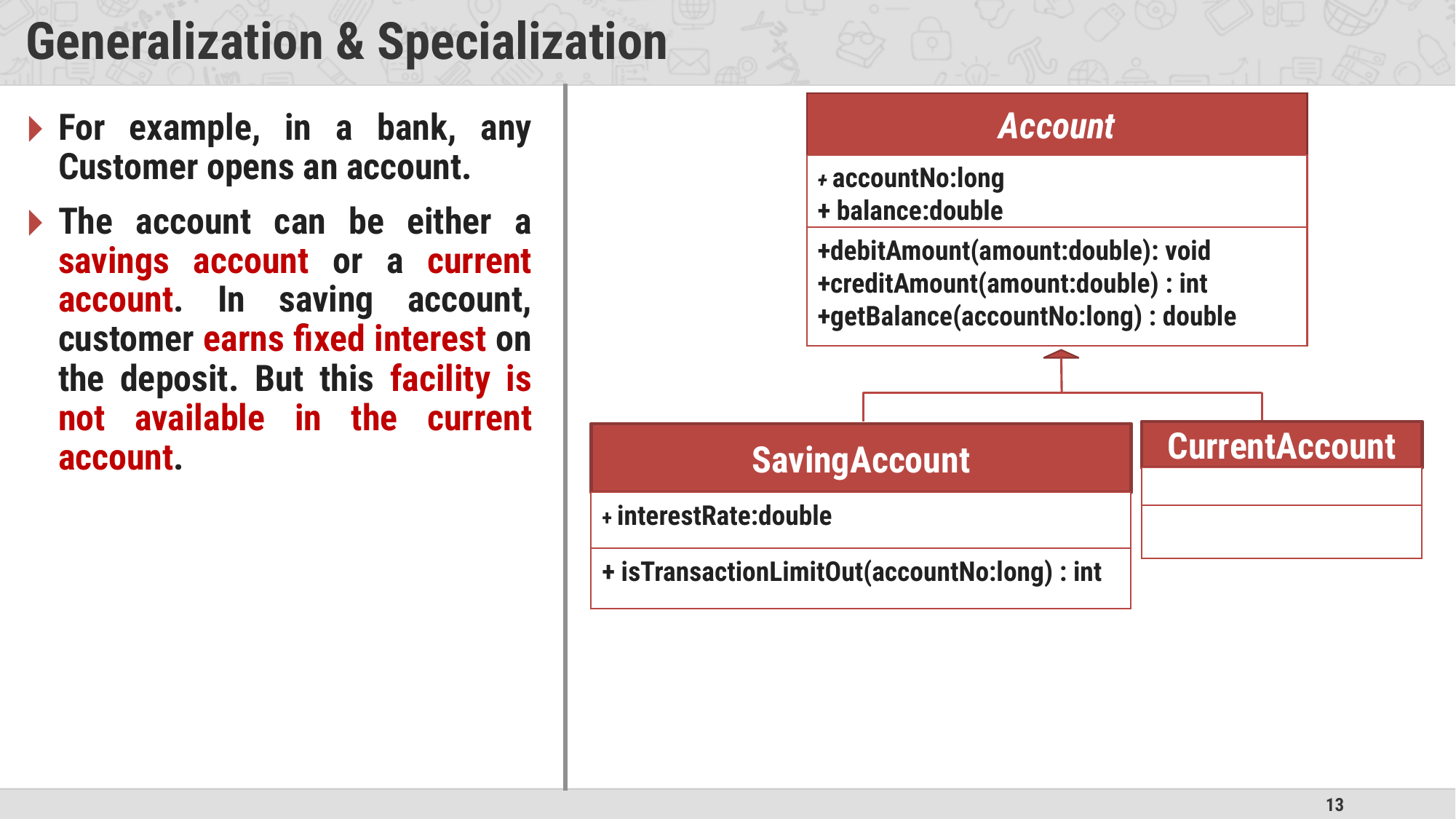

# Generalization & Specialization
Account
+ accountNo:long
+ balance:double
+debitAmount(amount:double): void
+creditAmount(amount:double) : int
+getBalance(accountNo:long) : double
For example, in a bank, any Customer opens an account.
The account can be either a savings account or a current account. In saving account, customer earns fixed interest on the deposit. But this facility is not available in the current account.

CurrentAccount

SavingAccount
+ interestRate:double
+ isTransactionLimitOut(accountNo:long) : int